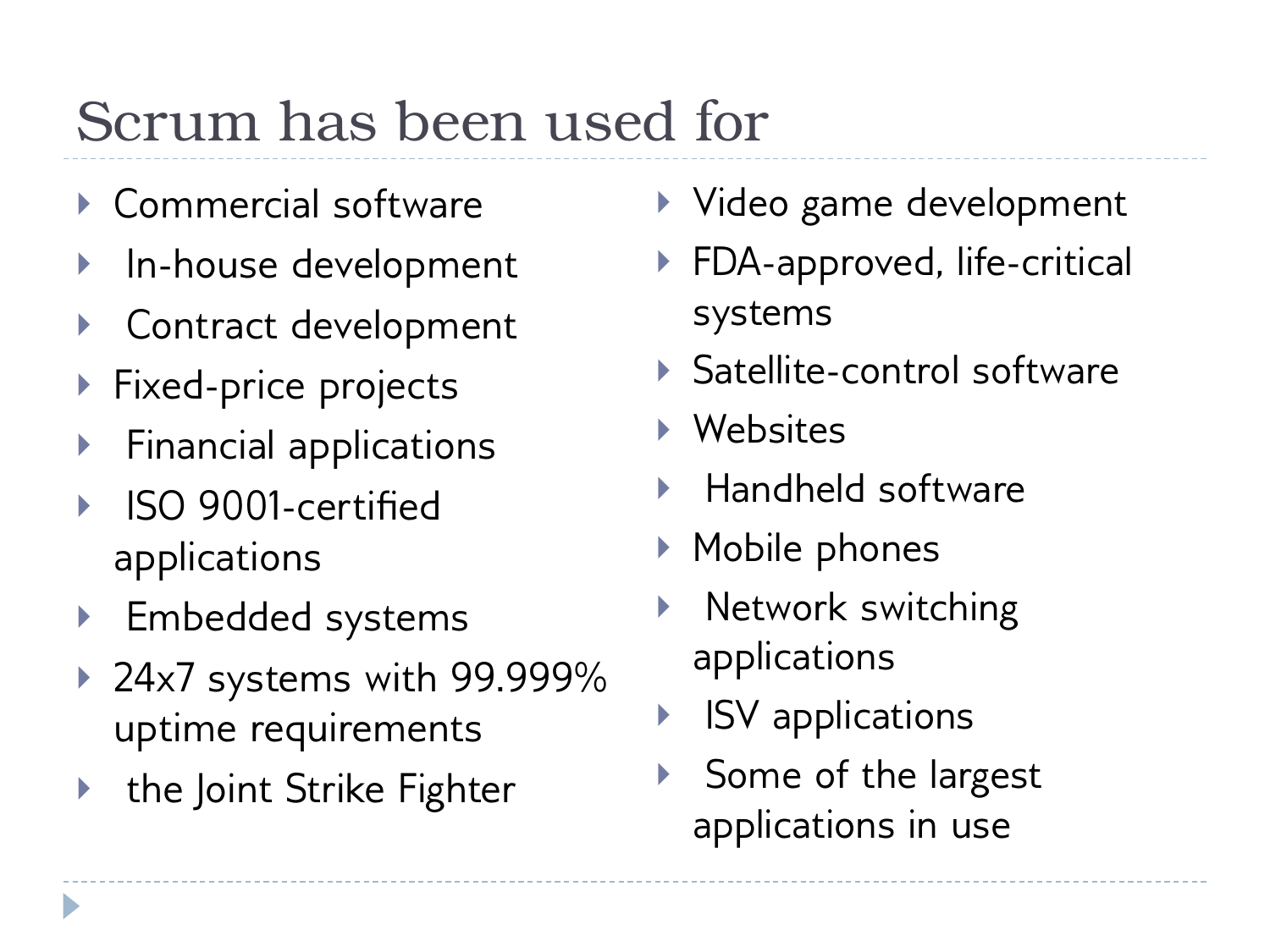

# Scrum has been used for
Video game development
FDA-approved, life-critical systems
Satellite-control software
Websites
 Handheld software
Mobile phones
 Network switching applications
 ISV applications
 Some of the largest applications in use
Commercial software
 In-house development
 Contract development
Fixed-price projects
 Financial applications
 ISO 9001-certified applications
 Embedded systems
24x7 systems with 99.999% uptime requirements
 the Joint Strike Fighter